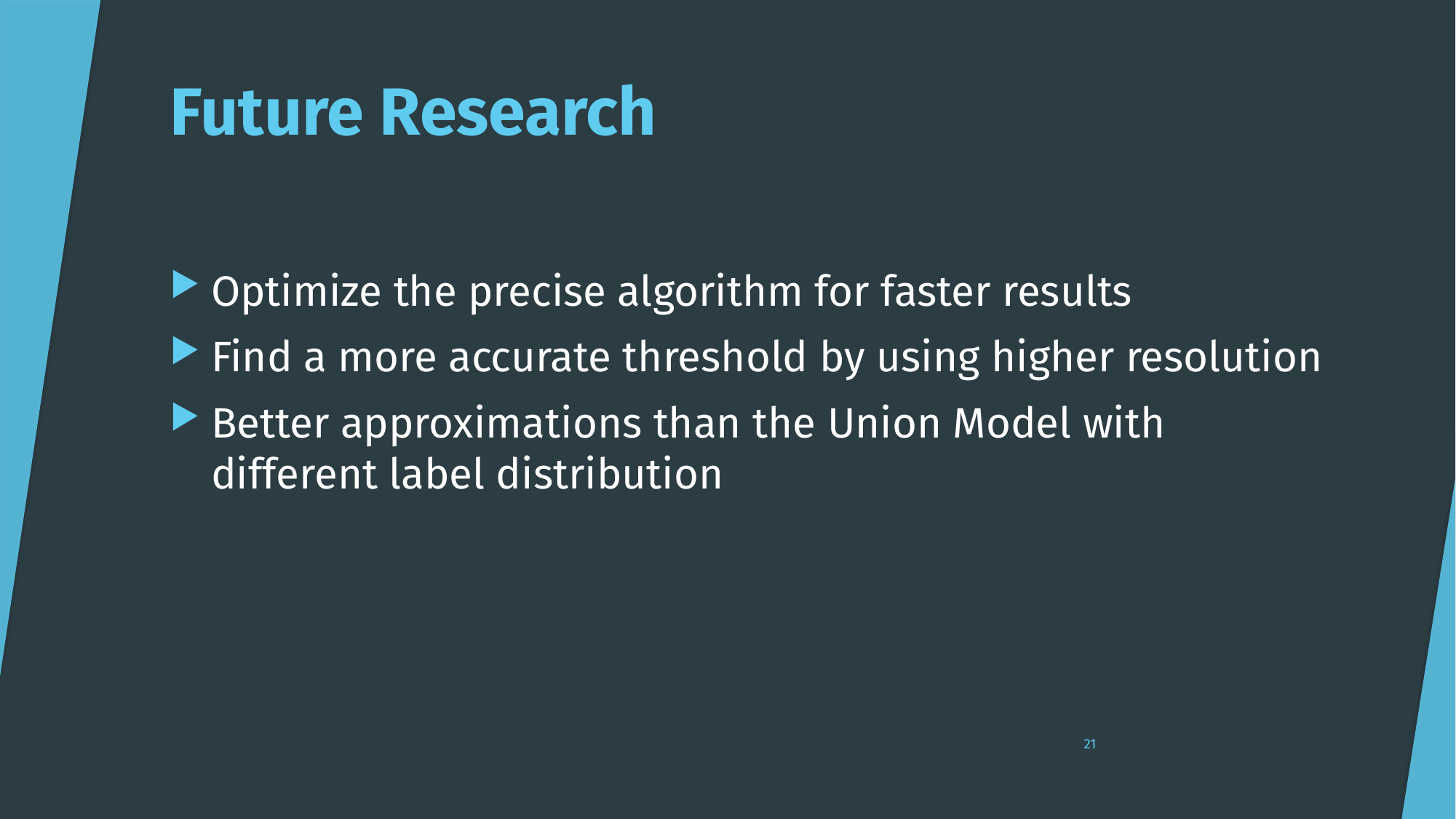

Future Research
Optimize the precise algorithm for faster results
Find a more accurate threshold by using higher resolution
Better approximations than the Union Model with different label distribution

21